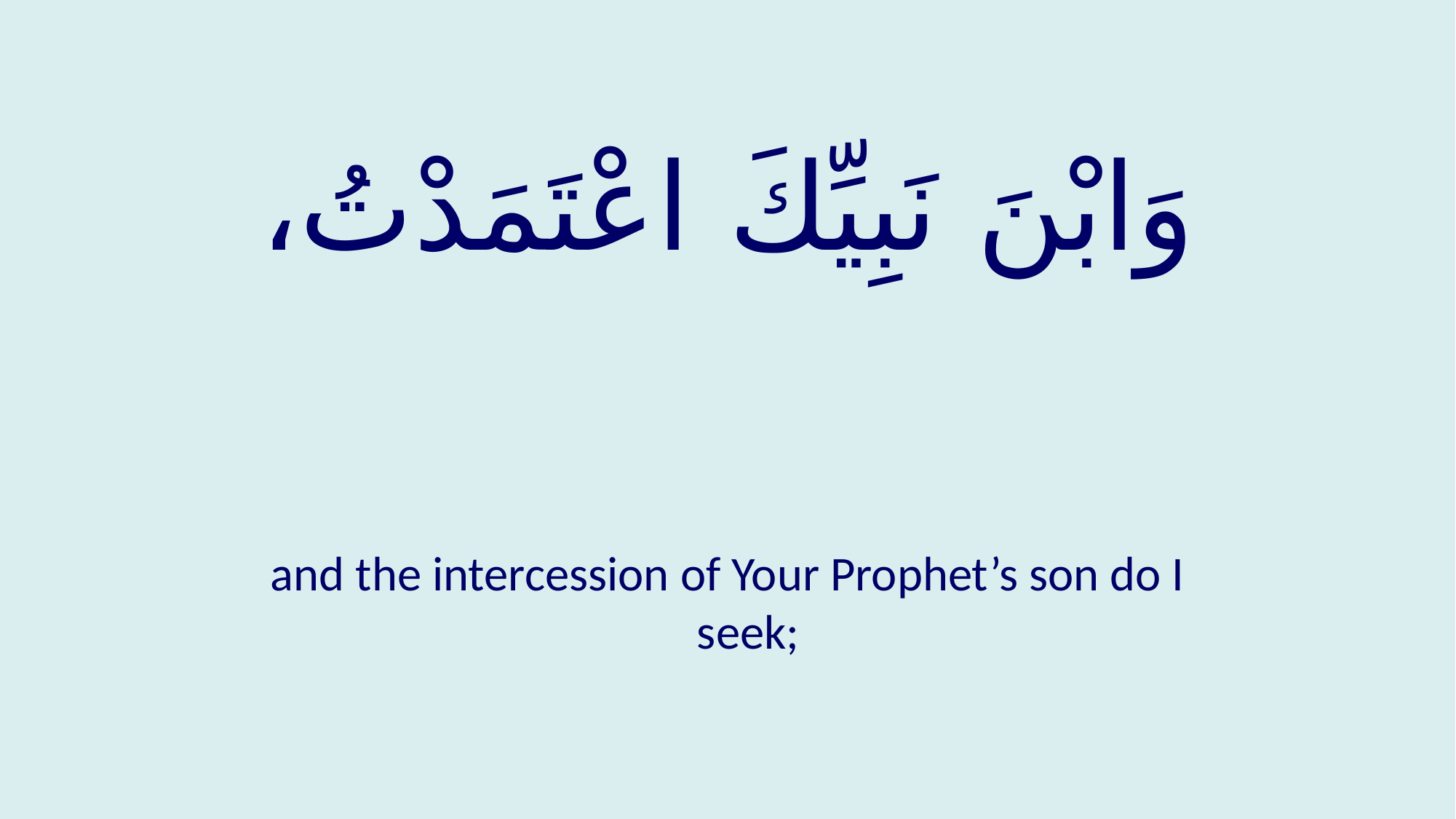

# وَابْنَ نَبِيِّكَ اعْتَمَدْتُ،
and the intercession of Your Prophet’s son do I seek;